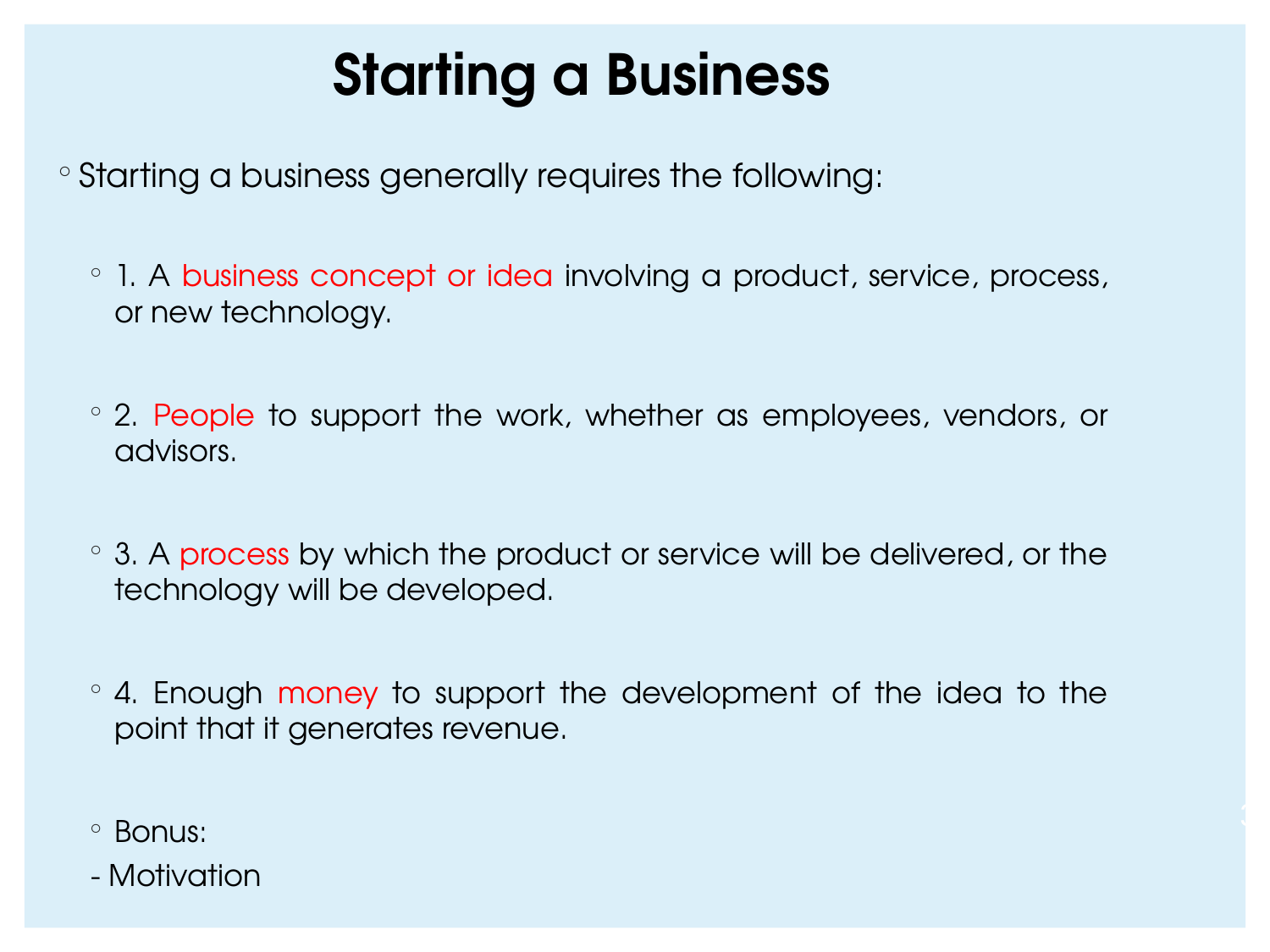

# Starting a Business
Starting a business generally requires the following:

1. A business concept or idea involving a product, service, process, or new technology.

2. People to support the work, whether as employees, vendors, or advisors.

3. A process by which the product or service will be delivered, or the technology will be developed.

4. Enough money to support the development of the idea to the point that it generates revenue.

Bonus:
- Motivation
3